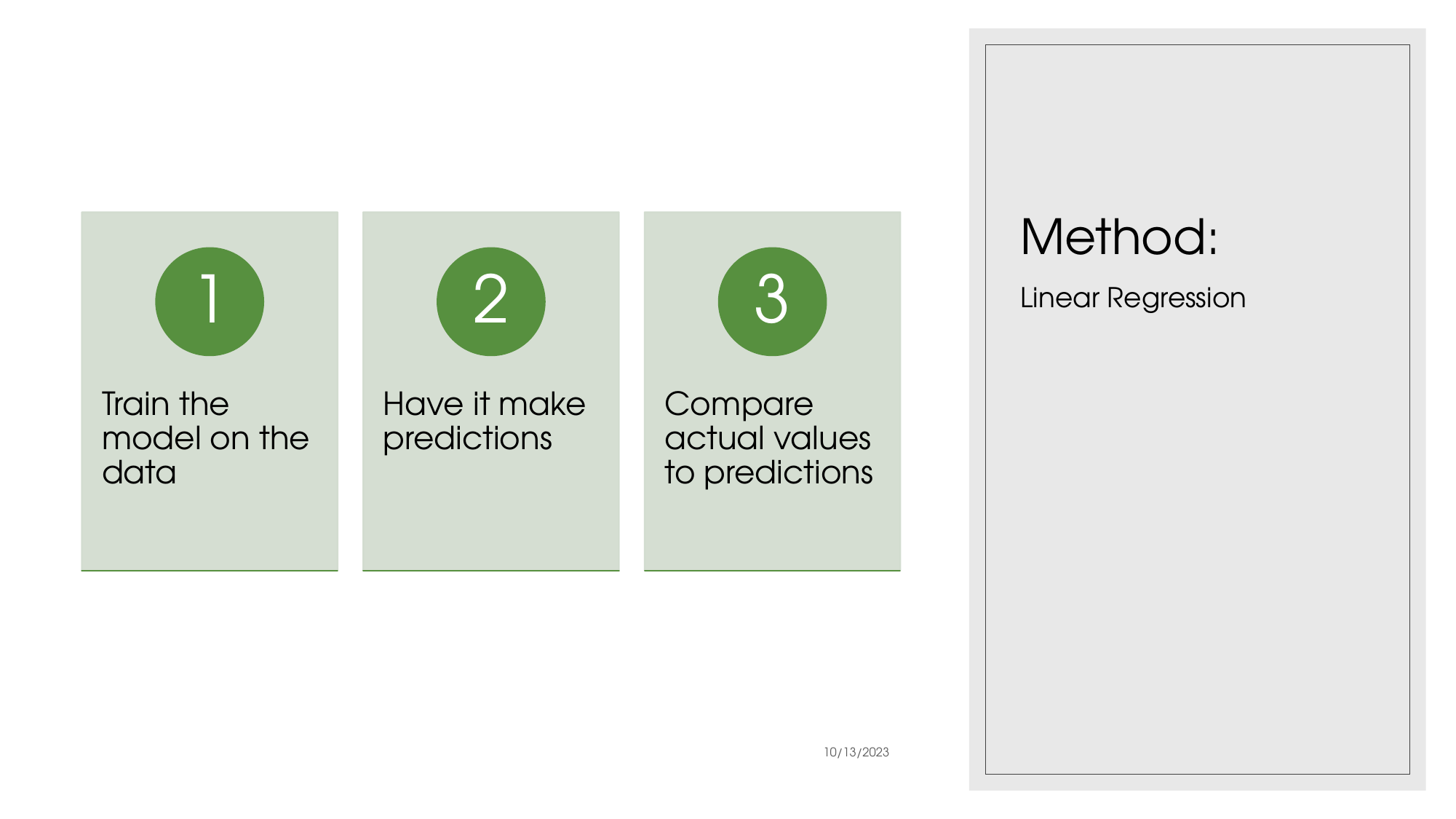

# Method:
Train the model on the data
1
Have it make predictions
2
Compare actual values to predictions
3
Linear Regression
10/13/2023